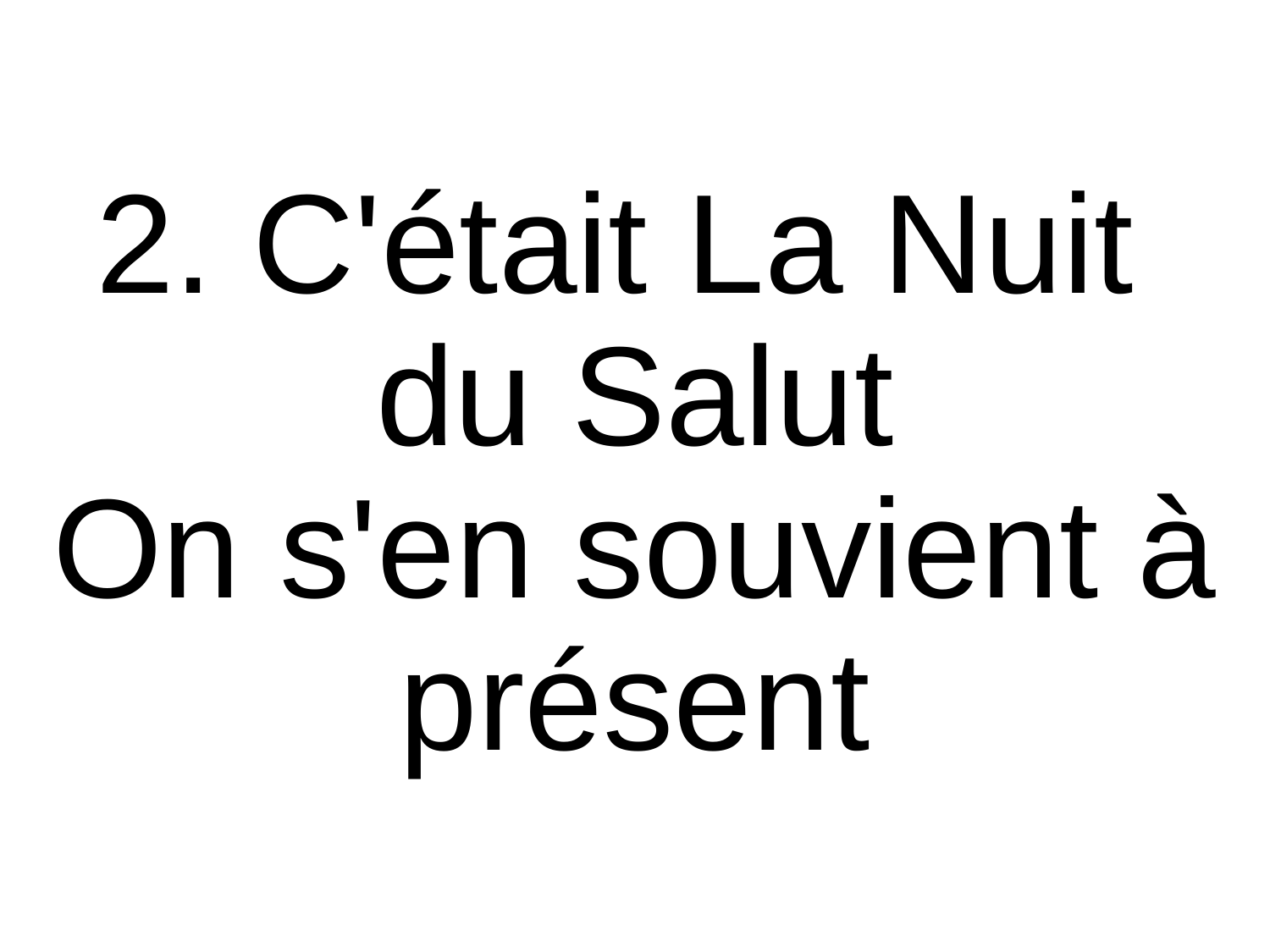

2. C'était La Nuit
du Salut
On s'en souvient à présent